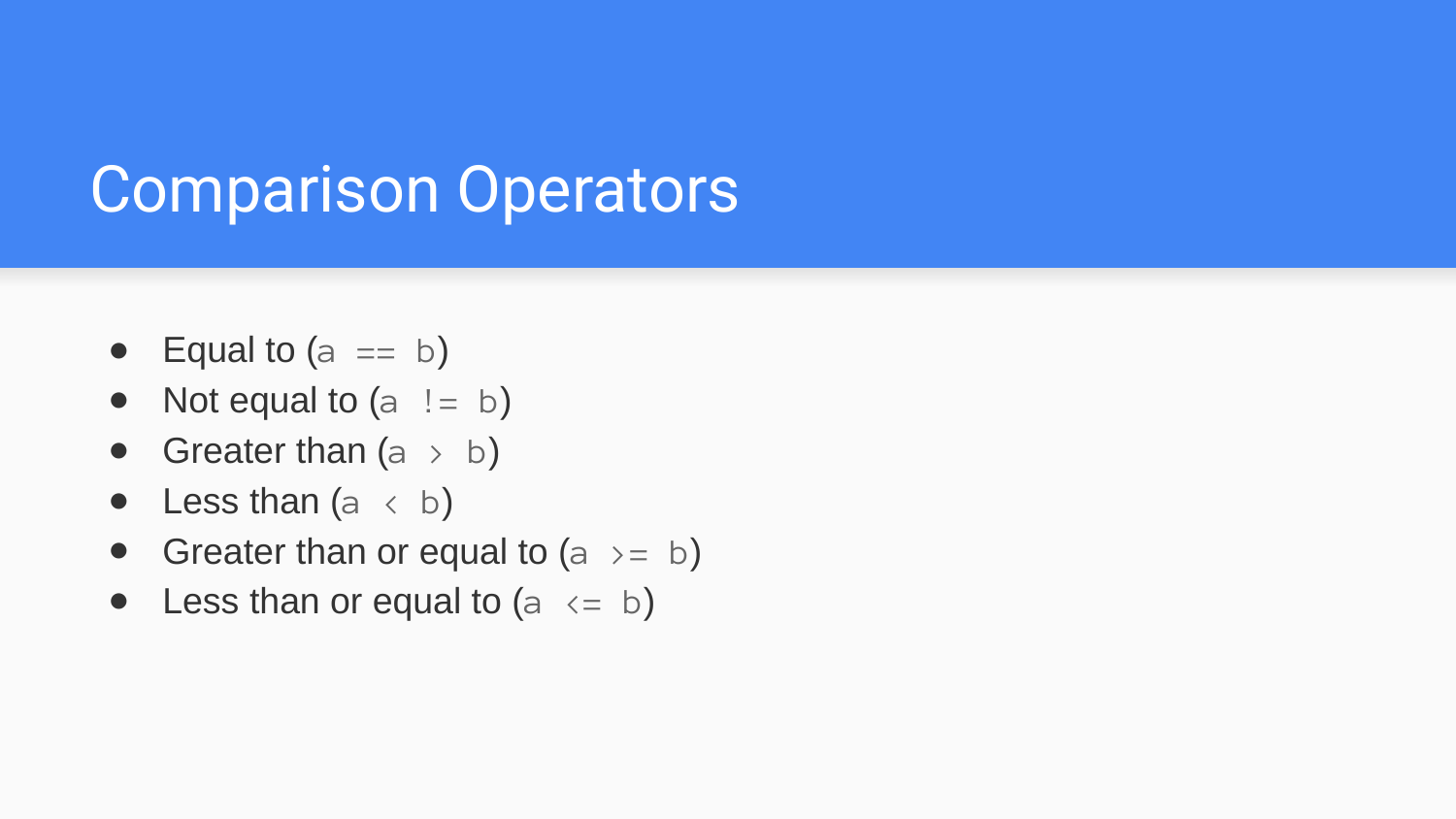

# Comparison Operators
Equal to (a == b)
Not equal to (a != b)
Greater than (a > b)
Less than (a < b)
Greater than or equal to (a >= b)
Less than or equal to (a <= b)